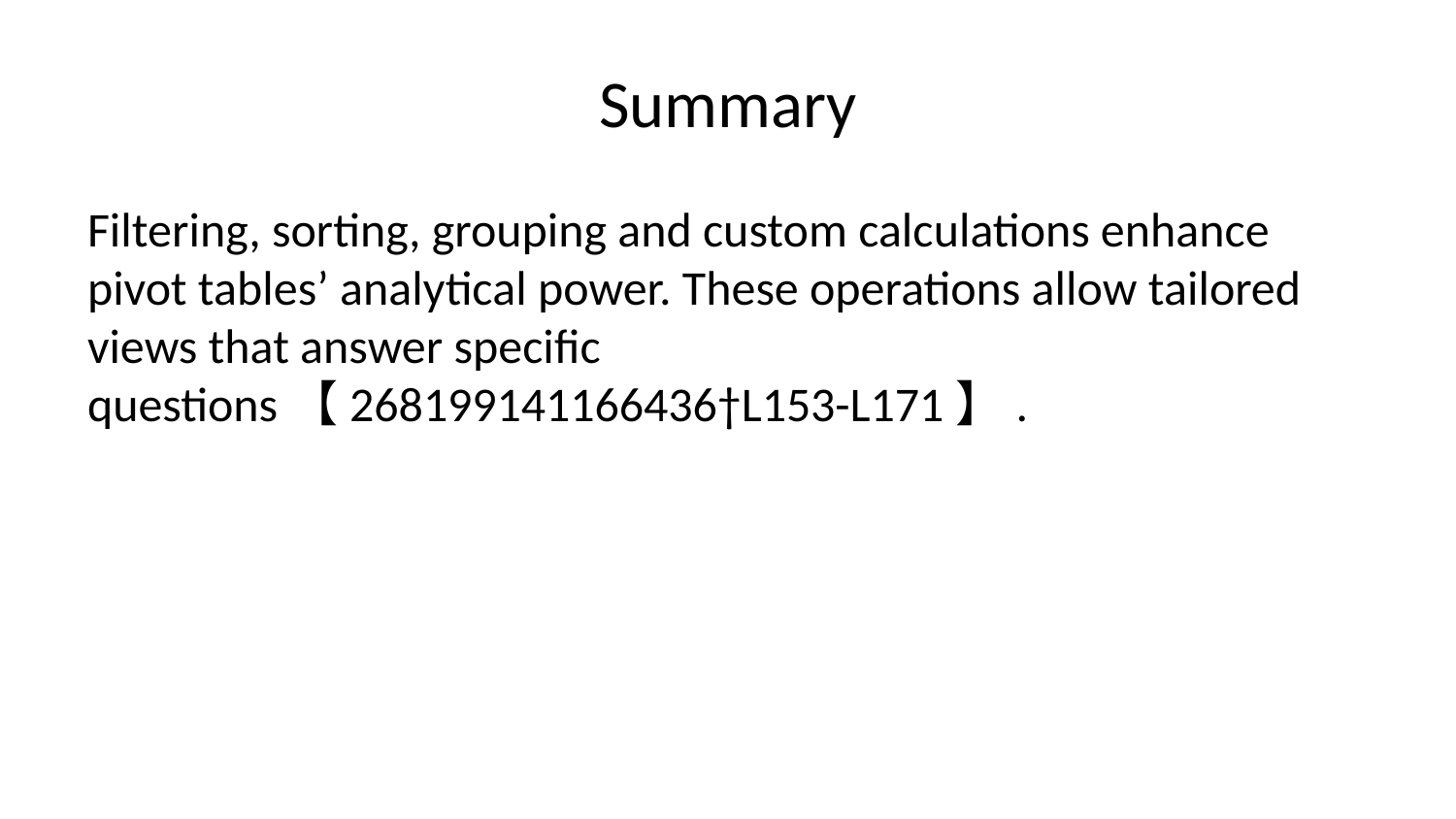

# Summary
Filtering, sorting, grouping and custom calculations enhance pivot tables’ analytical power. These operations allow tailored views that answer specific questions【268199141166436†L153-L171】.